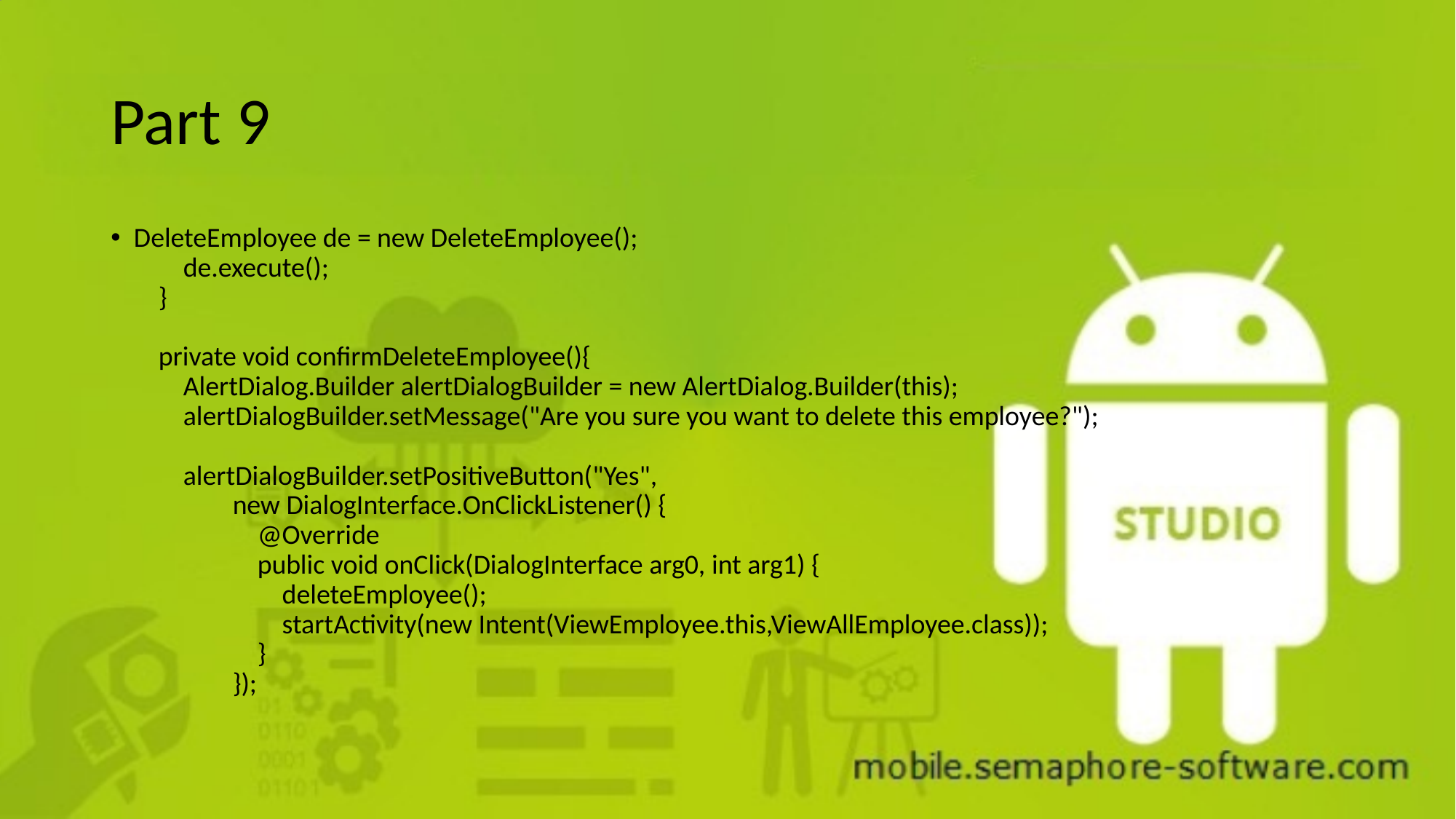

# Part 9
DeleteEmployee de = new DeleteEmployee();
        de.execute();
    }
    private void confirmDeleteEmployee(){
        AlertDialog.Builder alertDialogBuilder = new AlertDialog.Builder(this);
        alertDialogBuilder.setMessage("Are you sure you want to delete this employee?");
        alertDialogBuilder.setPositiveButton("Yes",
                new DialogInterface.OnClickListener() {
                    @Override
                    public void onClick(DialogInterface arg0, int arg1) {
                        deleteEmployee();
                        startActivity(new Intent(ViewEmployee.this,ViewAllEmployee.class));
                    }
                });